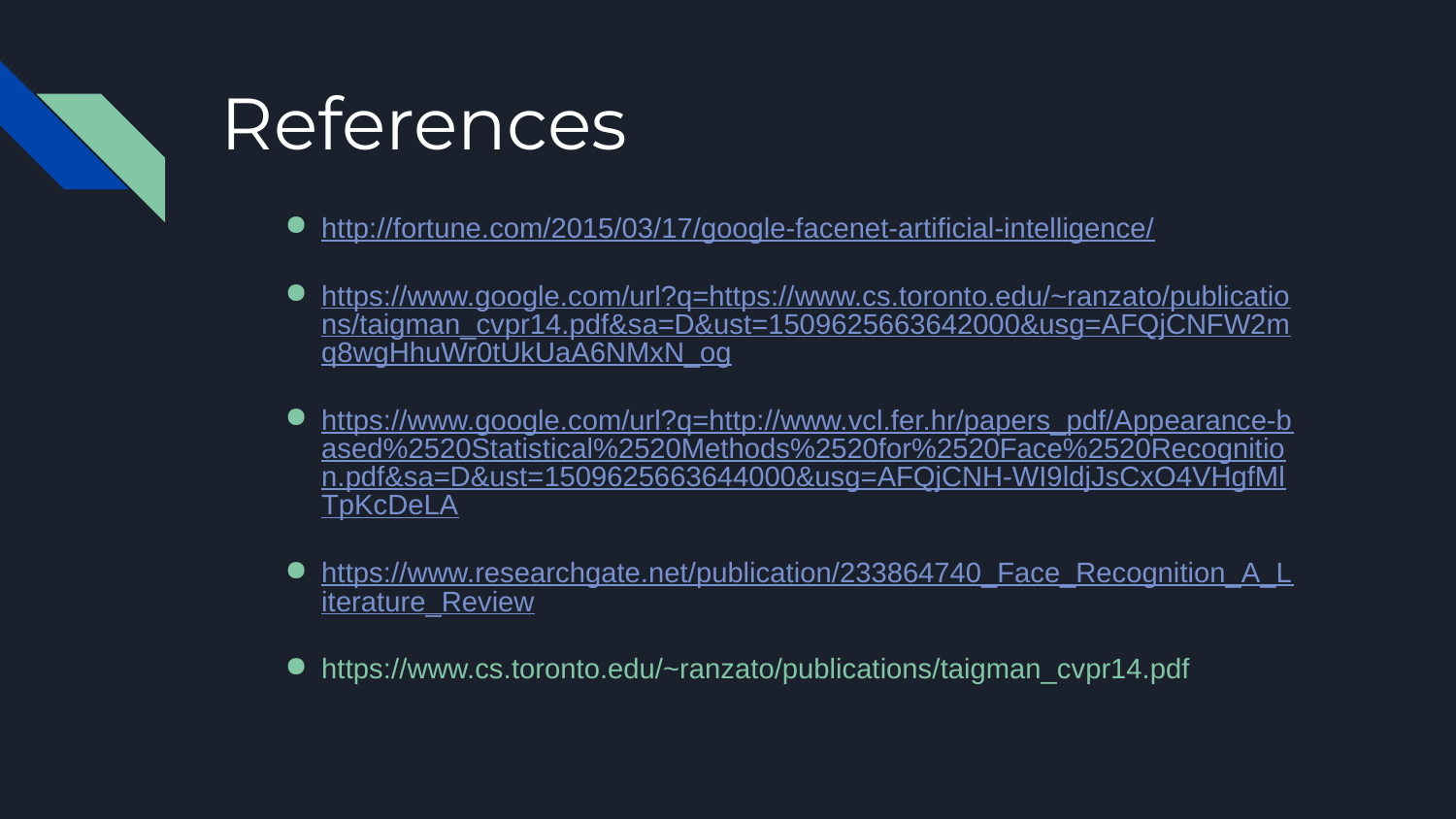

# References
http://fortune.com/2015/03/17/google-facenet-artificial-intelligence/

https://www.google.com/url?q=https://www.cs.toronto.edu/~ranzato/publications/taigman_cvpr14.pdf&sa=D&ust=1509625663642000&usg=AFQjCNFW2mq8wgHhuWr0tUkUaA6NMxN_og

https://www.google.com/url?q=http://www.vcl.fer.hr/papers_pdf/Appearance-based%2520Statistical%2520Methods%2520for%2520Face%2520Recognition.pdf&sa=D&ust=1509625663644000&usg=AFQjCNH-WI9ldjJsCxO4VHgfMlTpKcDeLA

https://www.researchgate.net/publication/233864740_Face_Recognition_A_Literature_Review

https://www.cs.toronto.edu/~ranzato/publications/taigman_cvpr14.pdf